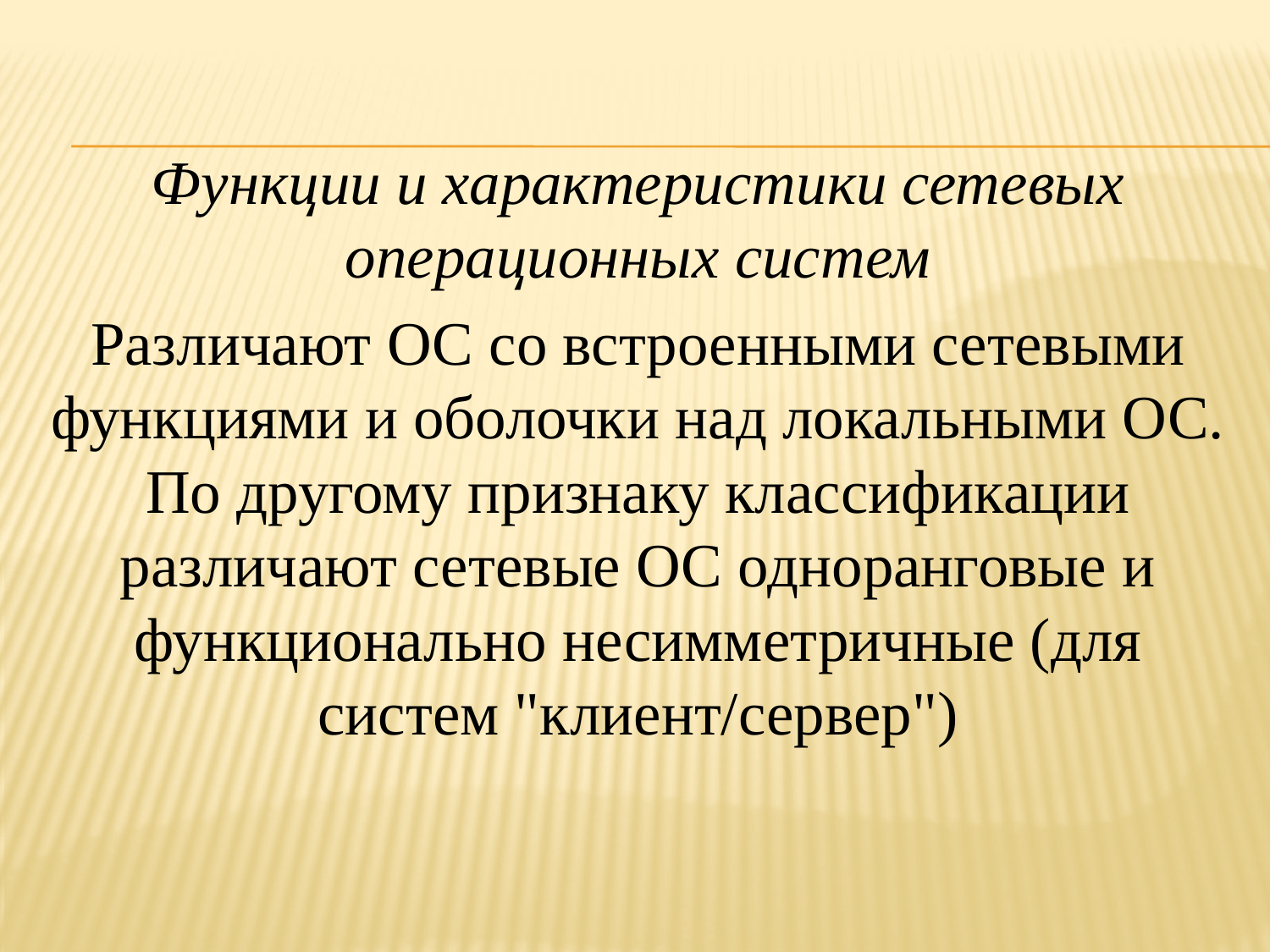

Функции и характеристики сетевых операционных систем
Различают ОС со встроенными сетевыми функциями и оболочки над локальными ОС. По другому признаку классификации различают сетевые ОС одноранговые и функционально несимметричные (для систем "клиент/сервер")